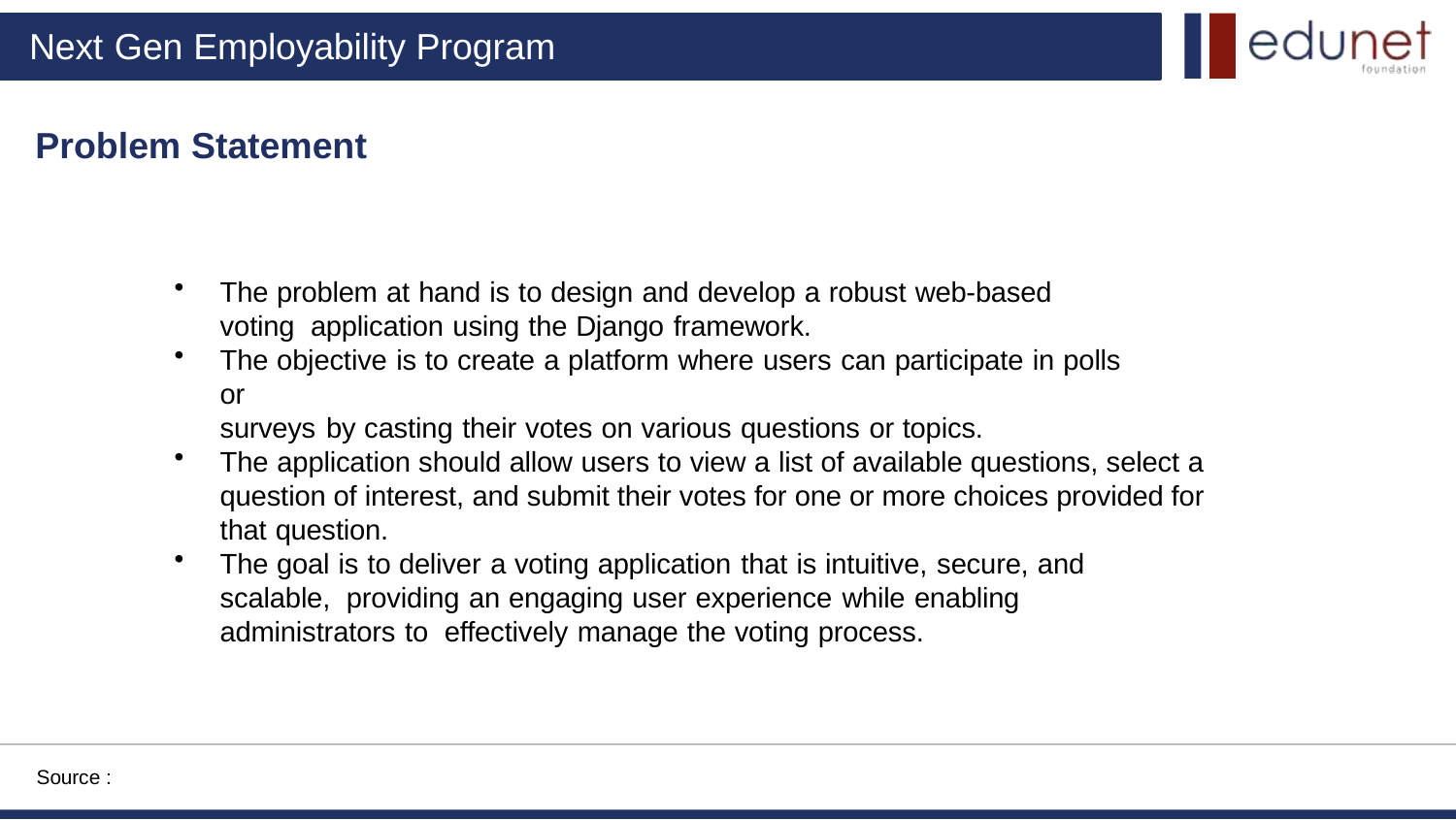

# Next Gen Employability Program
Problem Statement
The problem at hand is to design and develop a robust web-based voting  application using the Django framework.
The objective is to create a platform where users can participate in polls or
surveys by casting their votes on various questions or topics.
The application should allow users to view a list of available questions, select a  question of interest, and submit their votes for one or more choices provided for  that question.
The goal is to deliver a voting application that is intuitive, secure, and scalable,  providing an engaging user experience while enabling administrators to  effectively manage the voting process.

Source :